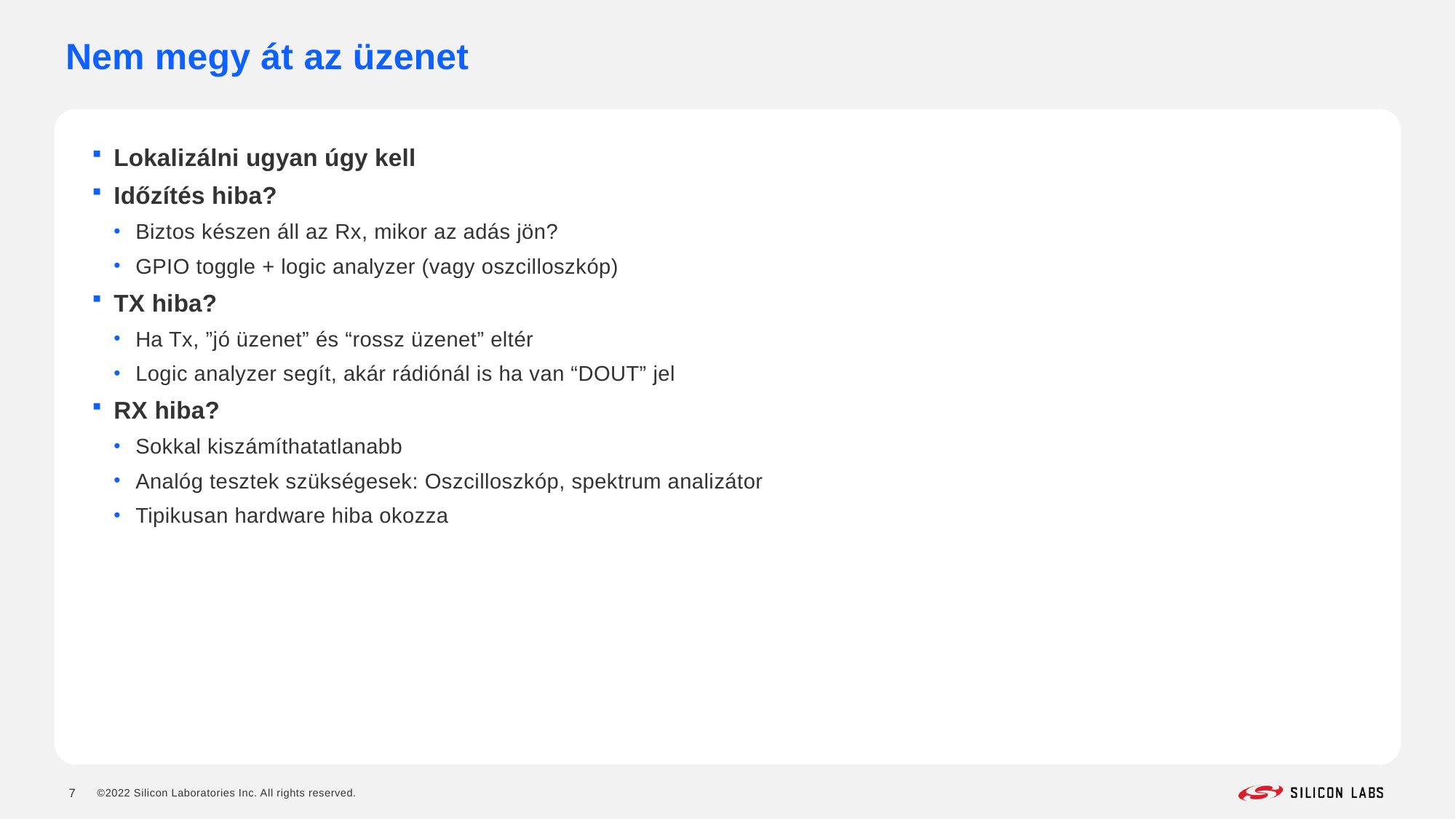

# Nem megy át az üzenet
Lokalizálni ugyan úgy kell
Időzítés hiba?
Biztos készen áll az Rx, mikor az adás jön?
GPIO toggle + logic analyzer (vagy oszcilloszkóp)
TX hiba?
Ha Tx, ”jó üzenet” és “rossz üzenet” eltér
Logic analyzer segít, akár rádiónál is ha van “DOUT” jel
RX hiba?
Sokkal kiszámíthatatlanabb
Analóg tesztek szükségesek: Oszcilloszkóp, spektrum analizátor
Tipikusan hardware hiba okozza
7
©2022 Silicon Laboratories Inc. All rights reserved.